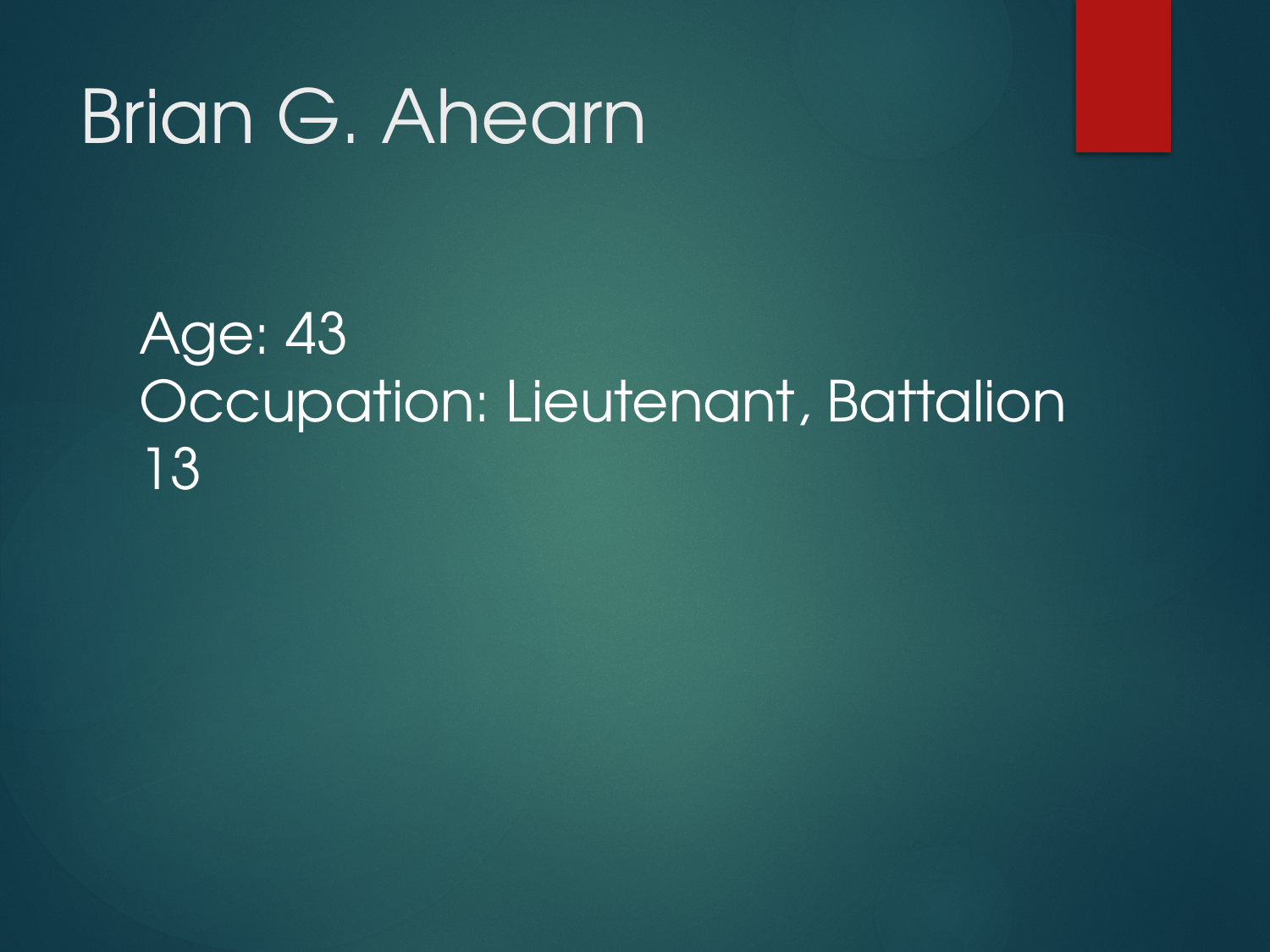

# Brian G. Ahearn

Age: 43
Occupation: Lieutenant, Battalion 13